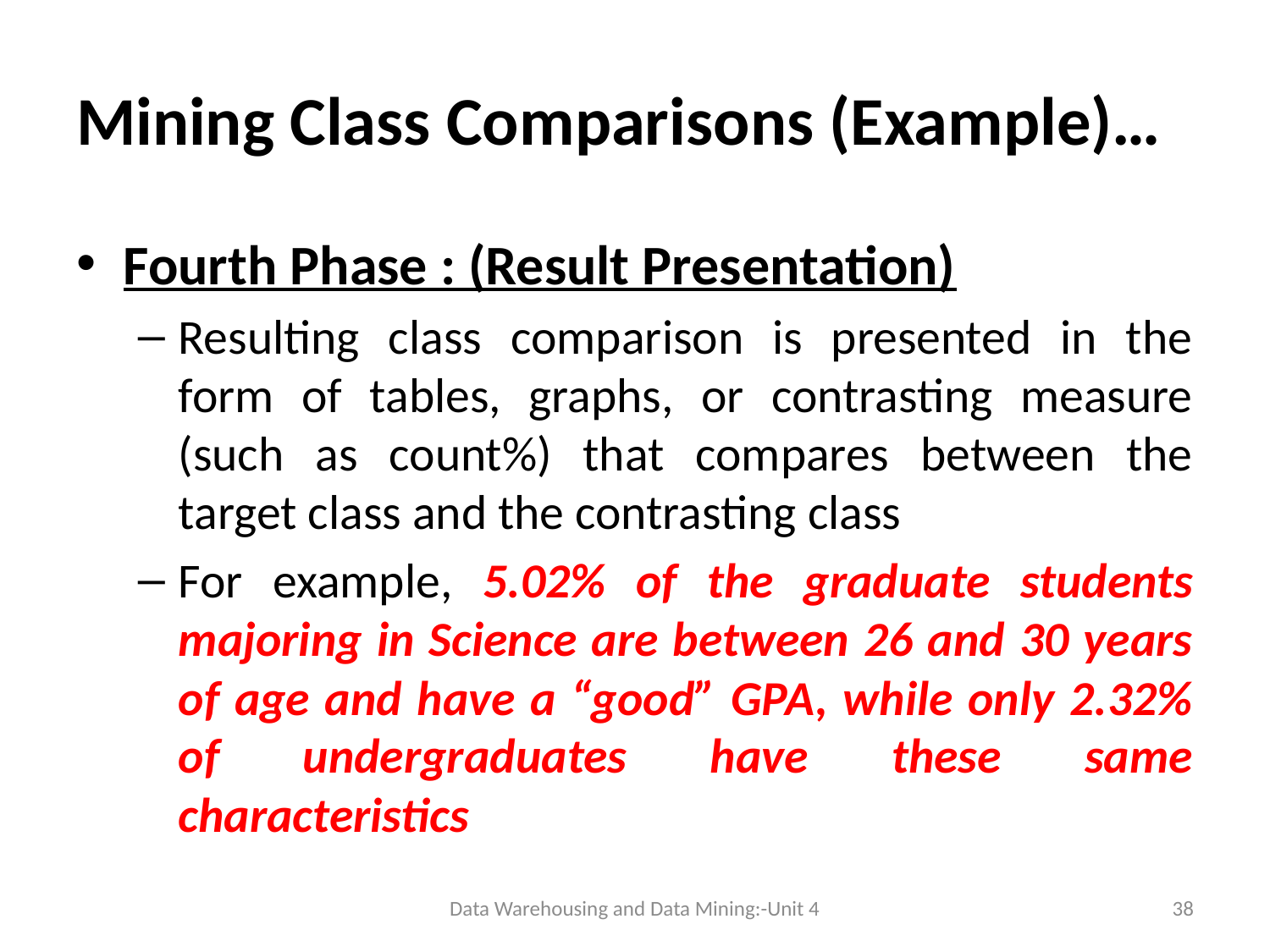

# Mining Class Comparisons (Example)…
Fourth Phase : (Result Presentation)
Resulting class comparison is presented in the form of tables, graphs, or contrasting measure (such as count%) that compares between the target class and the contrasting class
For example, 5.02% of the graduate students majoring in Science are between 26 and 30 years of age and have a “good” GPA, while only 2.32% of undergraduates have these same characteristics
Data Warehousing and Data Mining:-Unit 4
38